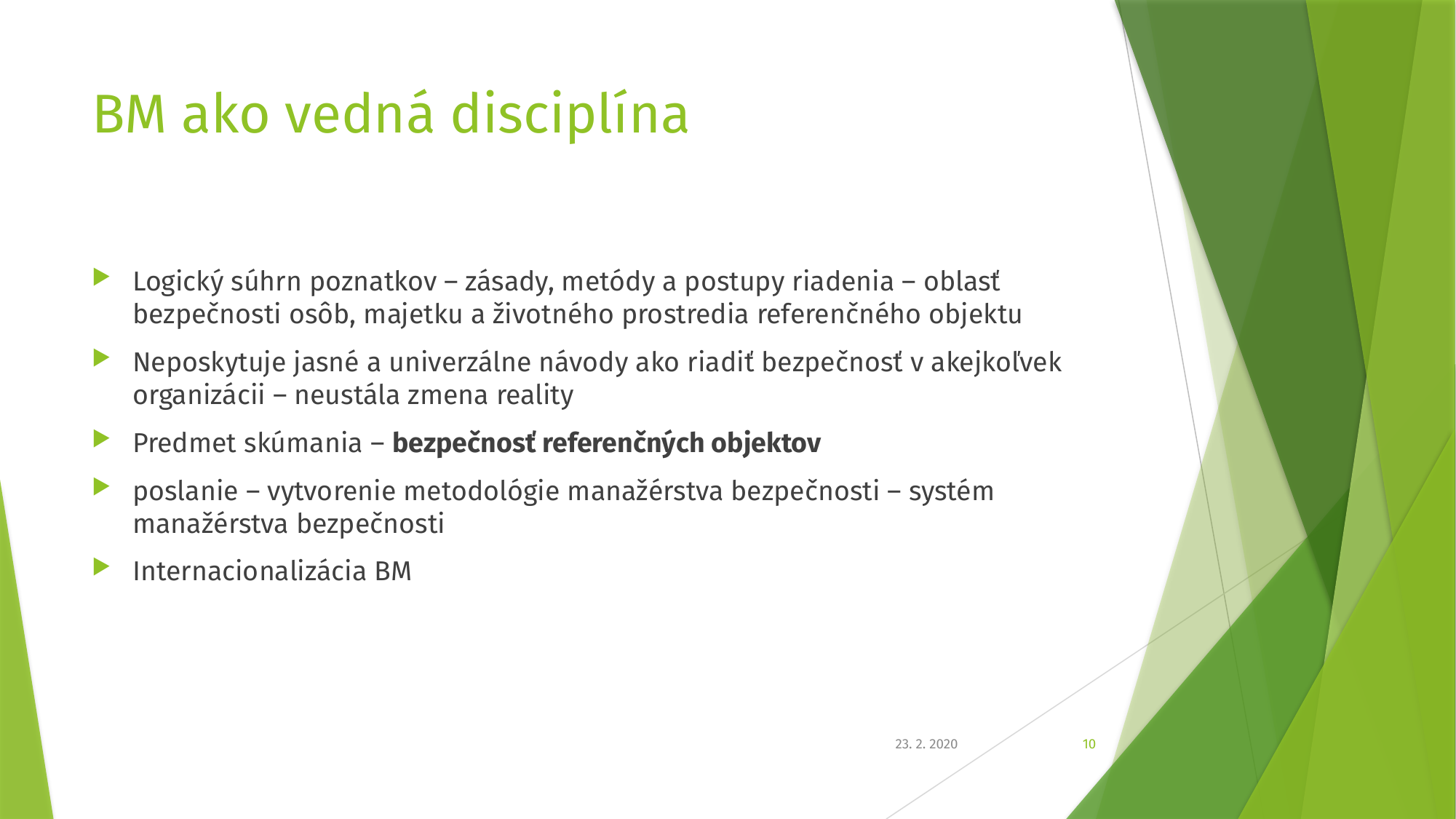

# BM ako vedná disciplína
Logický súhrn poznatkov – zásady, metódy a postupy riadenia – oblasť bezpečnosti osôb, majetku a životného prostredia referenčného objektu
Neposkytuje jasné a univerzálne návody ako riadiť bezpečnosť v akejkoľvek organizácii – neustála zmena reality
Predmet skúmania – bezpečnosť referenčných objektov
poslanie – vytvorenie metodológie manažérstva bezpečnosti – systém manažérstva bezpečnosti
Internacionalizácia BM
23. 2. 2020
10